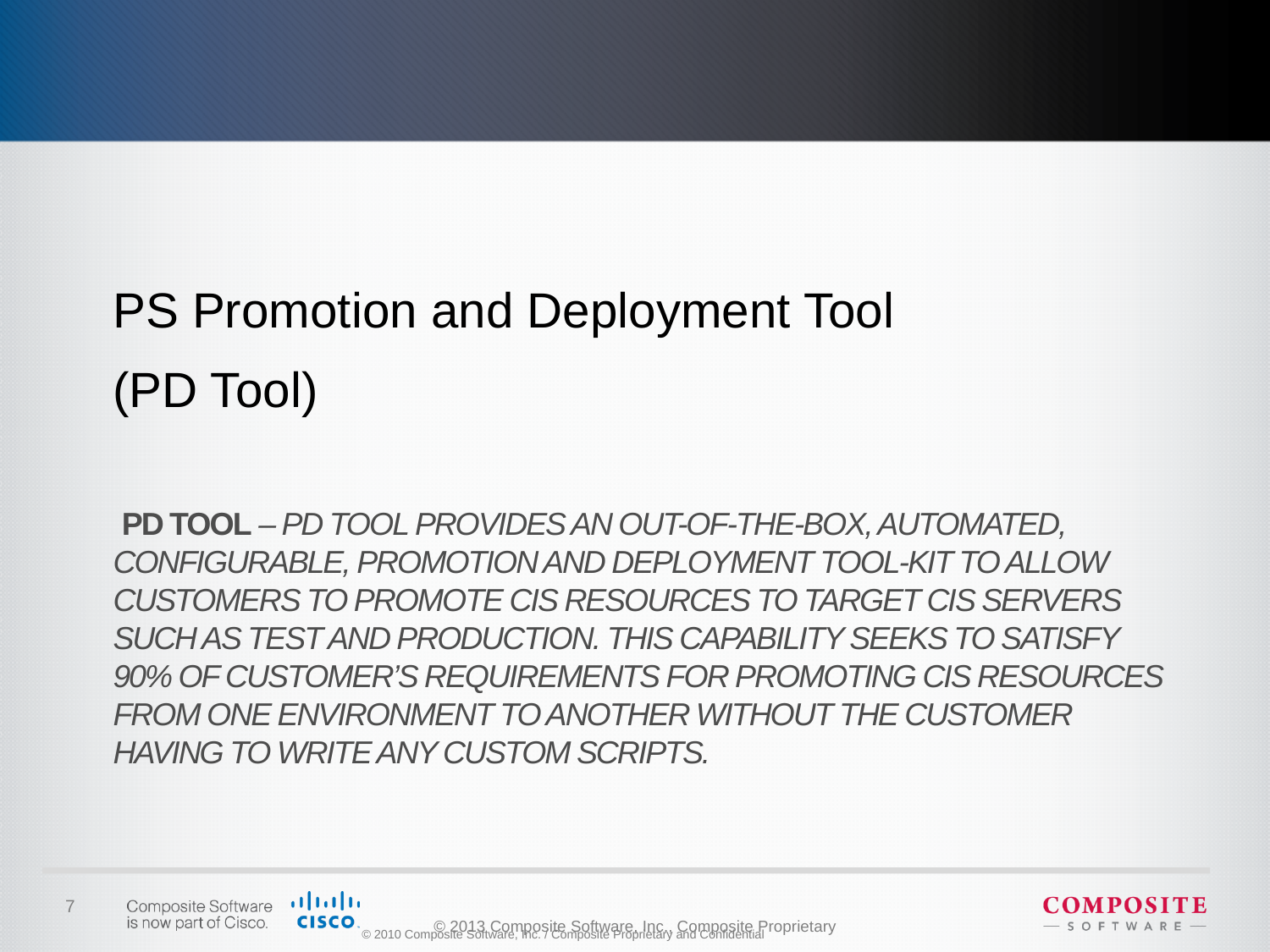

PS Promotion and Deployment Tool
(PD Tool)

# PD Tool – PD Tool provides an out-of-the-box, automated, configurable, promotion and deployment tool-kit to allow customers to promote CIS resources to target CIS servers such as test and production. This capability seeks to satisfy 90% of customer’s requirements for promoting CIS resources from one environment to another without the customer having to write any custom scripts.
© 2010 Composite Software, Inc. / Composite Proprietary and Confidential